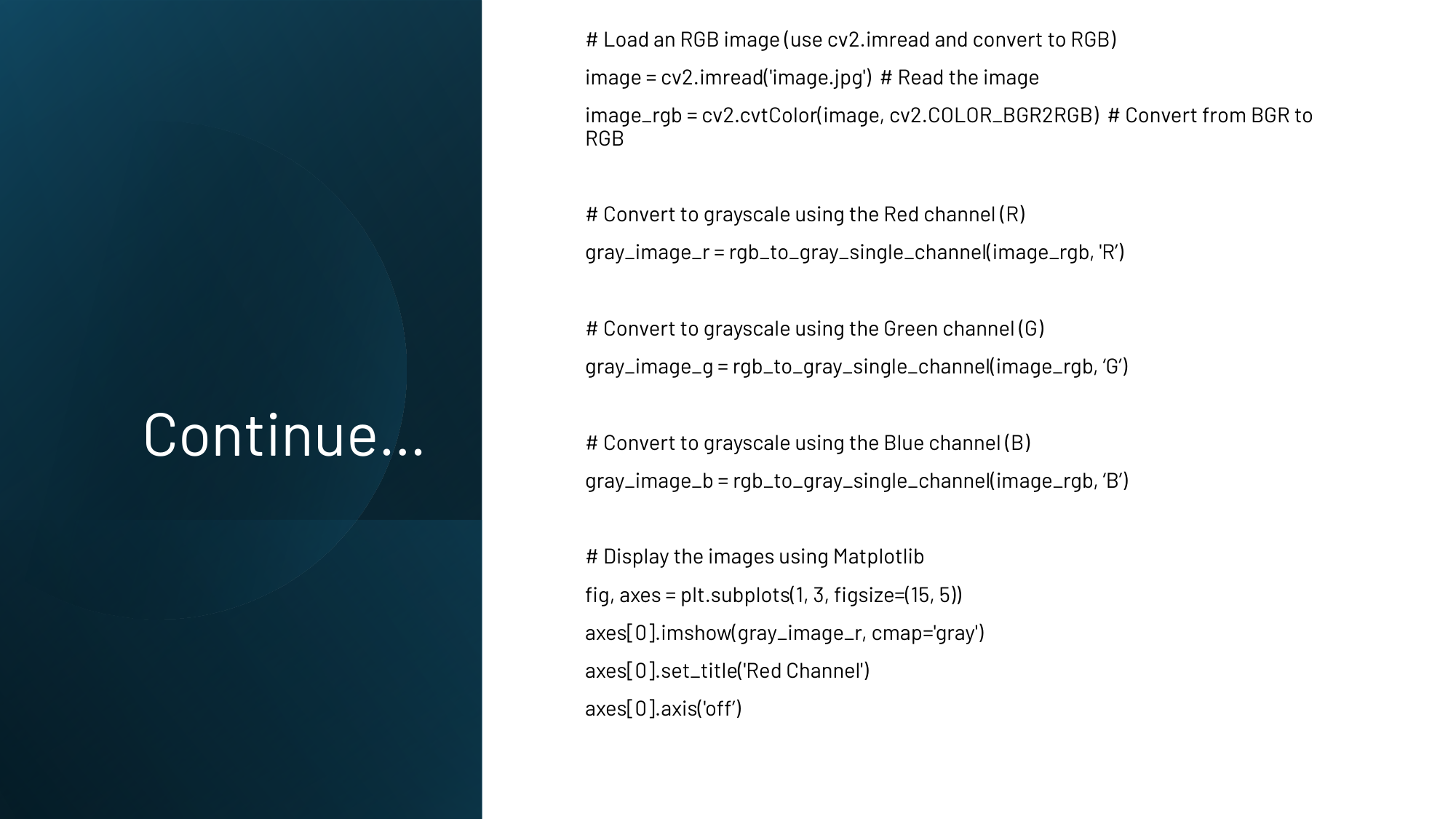

# Load an RGB image (use cv2.imread and convert to RGB)
image = cv2.imread('image.jpg')  # Read the image
image_rgb = cv2.cvtColor(image, cv2.COLOR_BGR2RGB)  # Convert from BGR to RGB

# Convert to grayscale using the Red channel (R)
gray_image_r = rgb_to_gray_single_channel(image_rgb, 'R’)

# Convert to grayscale using the Green channel (G)
gray_image_g = rgb_to_gray_single_channel(image_rgb, ‘G’)

# Convert to grayscale using the Blue channel (B)
gray_image_b = rgb_to_gray_single_channel(image_rgb, ‘B’)

# Display the images using Matplotlib
fig, axes = plt.subplots(1, 3, figsize=(15, 5))
axes[0].imshow(gray_image_r, cmap='gray')
axes[0].set_title('Red Channel')
axes[0].axis('off’)

# Continue…